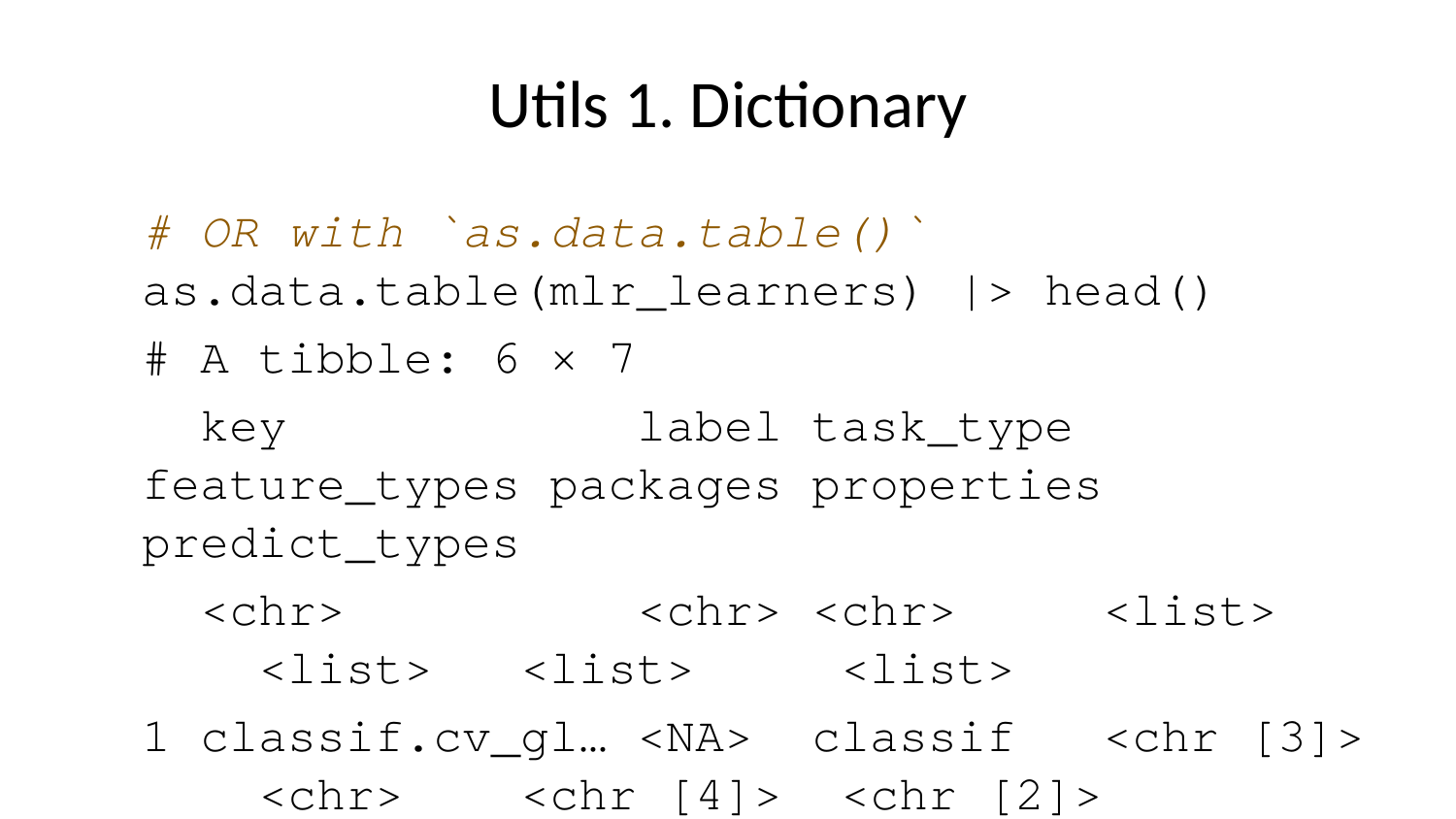

# Utils 1. Dictionary
# OR with `as.data.table()` as.data.table(mlr_learners) |> head()
# A tibble: 6 × 7
  key            label task_type feature_types packages properties predict_types
  <chr>          <chr> <chr>     <list>        <list>   <list>     <list>
1 classif.cv_gl… <NA>  classif   <chr [3]>     <chr>    <chr [4]>  <chr [2]>
2 classif.debug  Debu… classif   <chr [6]>     <chr>    <chr [4]>  <chr [2]>
3 classif.featu… Feat… classif   <chr [7]>     <chr>    <chr [6]>  <chr [2]>
4 classif.glmnet <NA>  classif   <chr [3]>     <chr>    <chr [3]>  <chr [2]>
5 classif.kknn   <NA>  classif   <chr [5]>     <chr>    <chr [2]>  <chr [2]>
6 classif.lda    <NA>  classif   <chr [5]>     <chr>    <chr [3]>  <chr [2]>